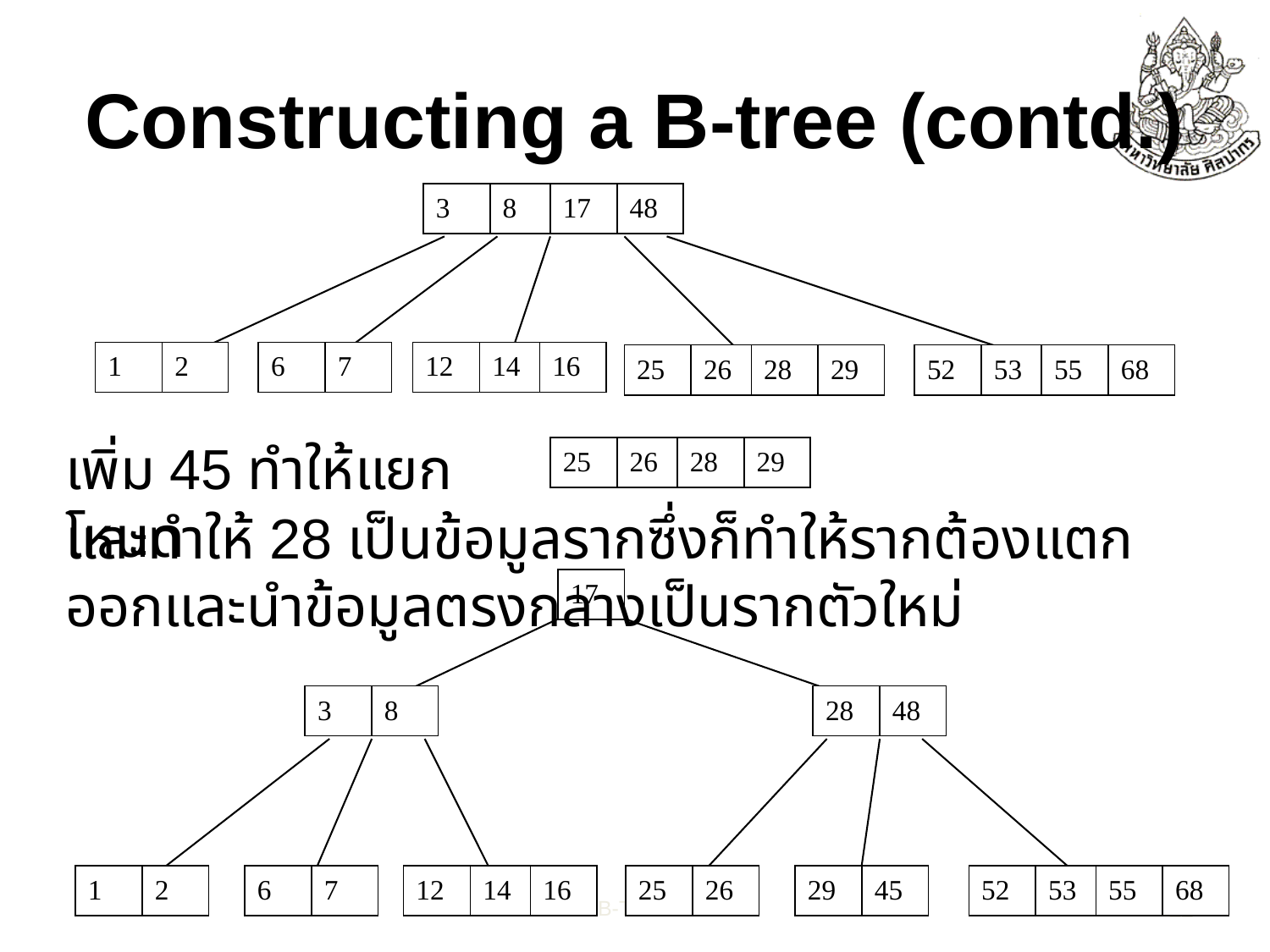

# Constructing a B-tree (contd.)
3
8
17
48

1
2
6
7
12
14
16
25
26
28
29
52
53
55
68
เพิ่ม 45 ทำให้แยกโหนด
25
26
28
29
และทำให้ 28 เป็นข้อมูลรากซึ่งก็ทำให้รากต้องแตกออกและนำข้อมูลตรงกลางเป็นรากตัวใหม่
17

3
8
28
48

1
2
6
7
12
14
16
25
26
29
45
52
53
55
68
B-Trees
11